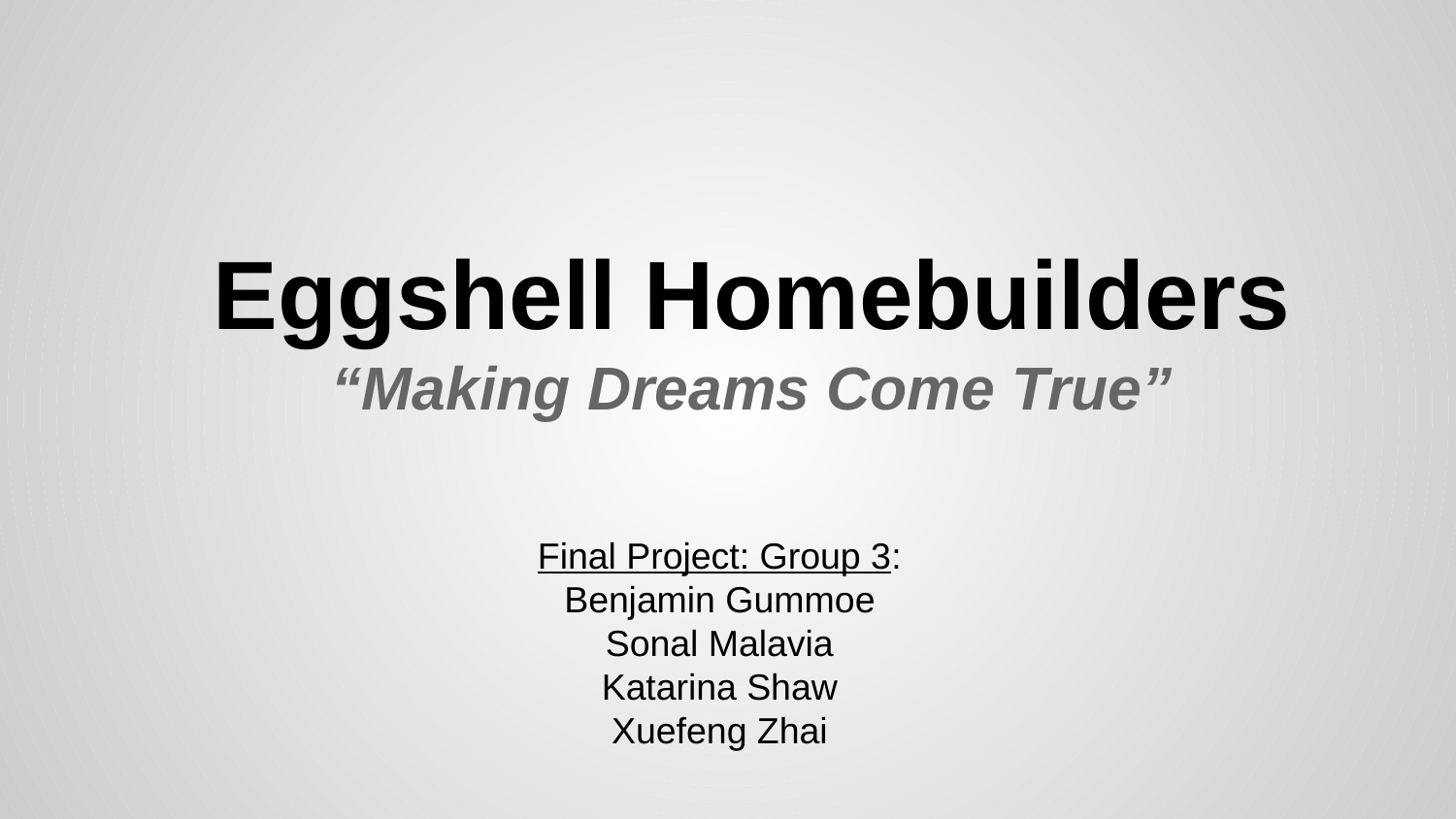

# Eggshell Homebuilders
“Making Dreams Come True”
Final Project: Group 3:
Benjamin Gummoe
Sonal Malavia
Katarina Shaw
Xuefeng Zhai